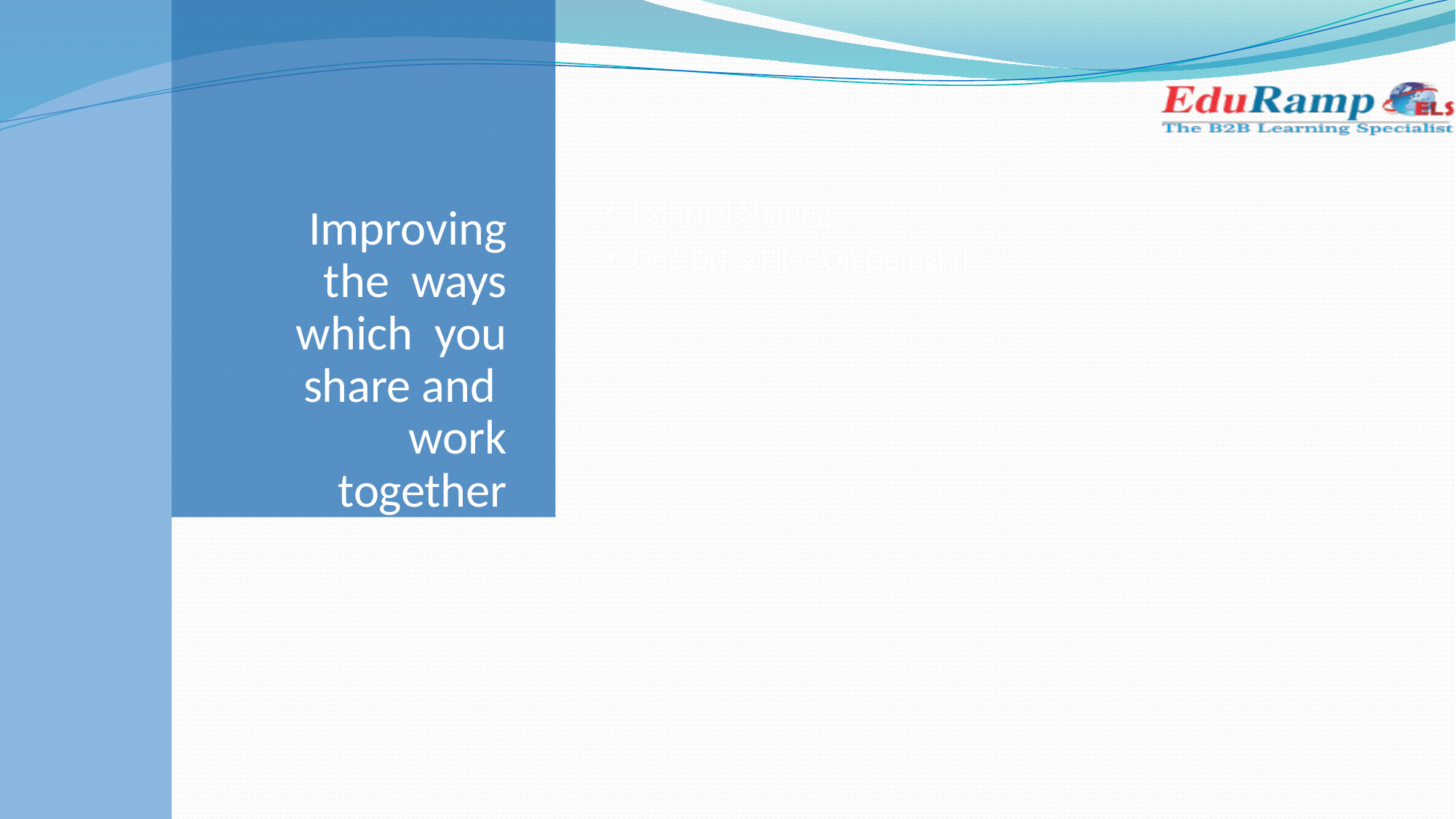

Improving the  ways which  you share and  work together
External Sharing
One Drive Files On Demand